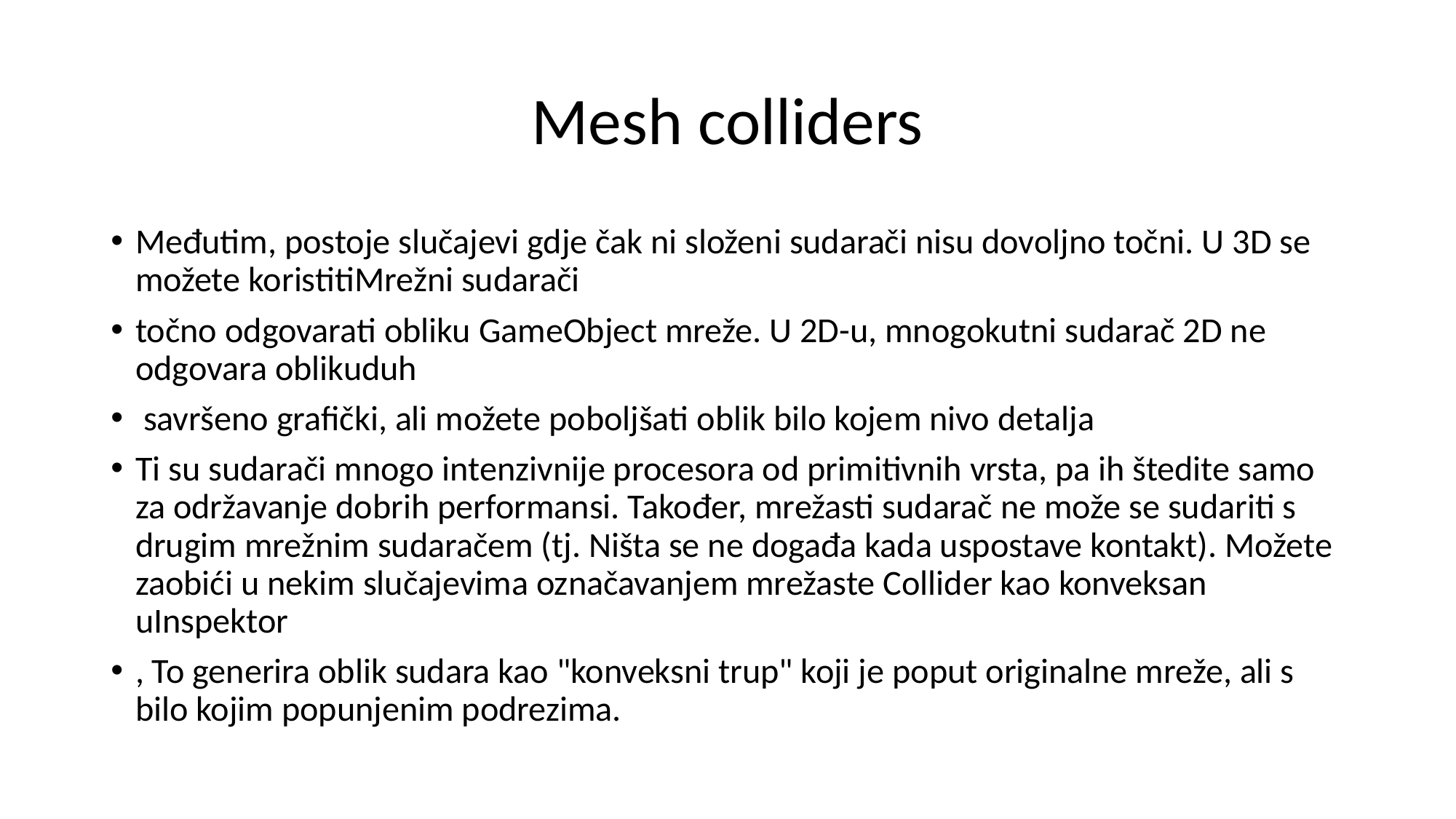

# Mesh colliders
Međutim, postoje slučajevi gdje čak ni složeni sudarači nisu dovoljno točni. U 3D se možete koristitiMrežni sudarači
točno odgovarati obliku GameObject mreže. U 2D-u, mnogokutni sudarač 2D ne odgovara oblikuduh
 savršeno grafički, ali možete poboljšati oblik bilo kojem nivo detalja
Ti su sudarači mnogo intenzivnije procesora od primitivnih vrsta, pa ih štedite samo za održavanje dobrih performansi. Također, mrežasti sudarač ne može se sudariti s drugim mrežnim sudaračem (tj. Ništa se ne događa kada uspostave kontakt). Možete zaobići u nekim slučajevima označavanjem mrežaste Collider kao konveksan uInspektor
, To generira oblik sudara kao "konveksni trup" koji je poput originalne mreže, ali s bilo kojim popunjenim podrezima.